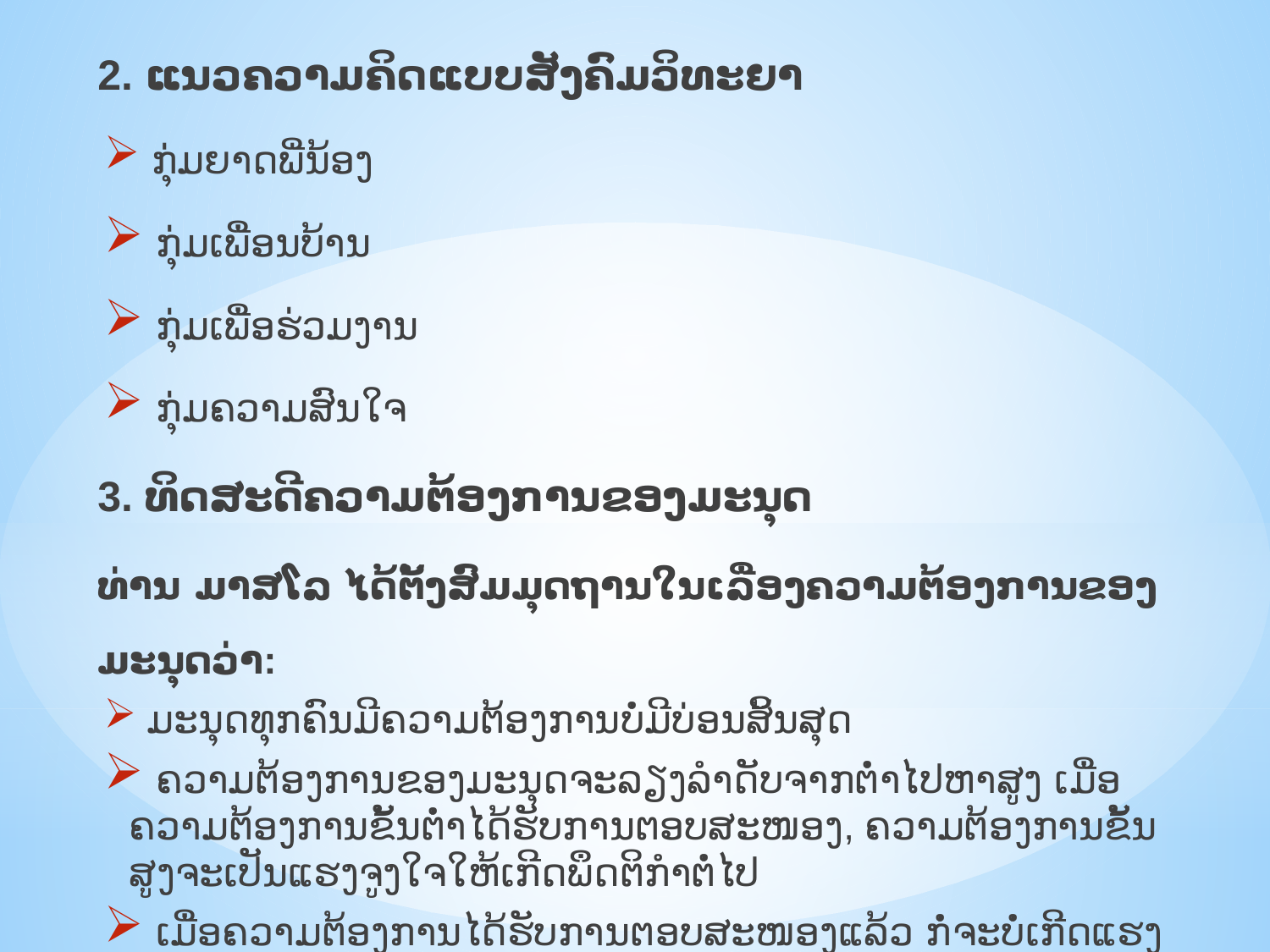

2. ແນວຄວາມຄິດແບບສັງຄົມວິທະຍາ
 ກຸ່ມຍາດພີ່ນ້ອງ
 ກຸ່ມເພື່ອນບ້ານ
 ກຸ່ມເພື່ອຮ່ວມງານ
 ກຸ່ມຄວາມສົນໃຈ
3. ທິດສະດີຄວາມຕ້ອງການຂອງມະນຸດ
ທ່ານ ມາສໂລ ໄດ້ຕັ້ງສົມມຸດຖານໃນເລື່ອງຄວາມຕ້ອງການຂອງມະນຸດວ່າ:
 ມະນຸດທຸກຄົນມີຄວາມຕ້ອງການບໍ່ມີບ່ອນສິ້ນສຸດ
 ຄວາມຕ້ອງການຂອງມະນຸດຈະລຽງລໍາດັບຈາກຕໍ່າໄປຫາສູງ ເມື່ອຄວາມຕ້ອງການຂັ້ນຕໍ່າໄດ້ຮັບການຕອບສະໜອງ, ຄວາມຕ້ອງການຂັ້ນສູງຈະເປັນແຮງຈູງໃຈໃຫ້ເກີດພຶດຕິກຳຕໍ່ໄປ
 ເມື່ອຄວາມຕ້ອງການໄດ້ຮັບການຕອບສະໜອງແລ້ວ ກໍ່ຈະບໍ່ເກີດແຮງຈູງໃຈໃນສິ່ງນັ້ນອີກ